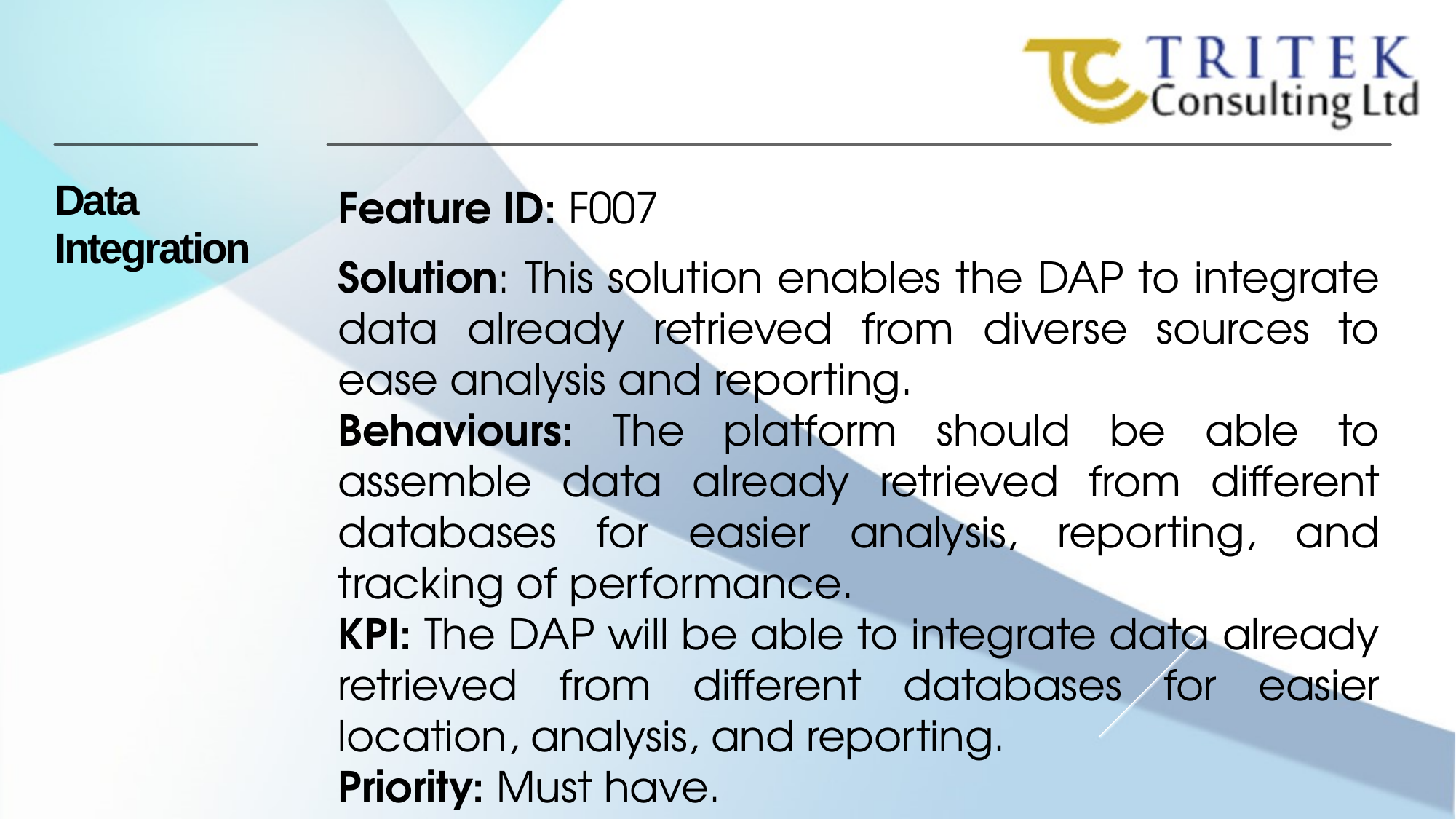

Data Integration
Feature ID: F007
Solution: This solution enables the DAP to integrate data already retrieved from diverse sources to ease analysis and reporting.
Behaviours: The platform should be able to assemble data already retrieved from different databases for easier analysis, reporting, and tracking of performance.
KPI: The DAP will be able to integrate data already retrieved from different databases for easier location, analysis, and reporting.
Priority: Must have.